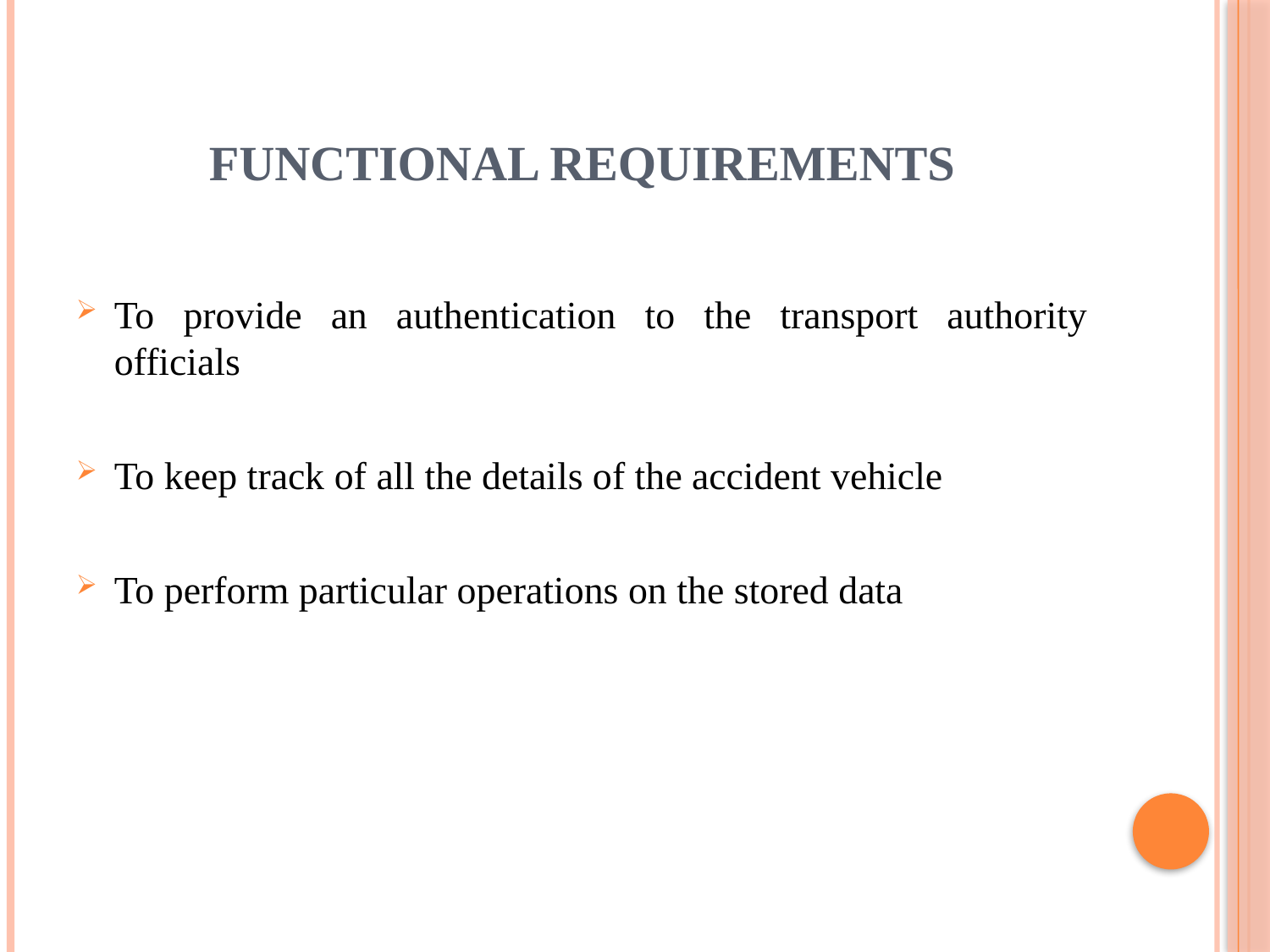

# FUNCTIONAL REQUIREMENTS

To provide an authentication to the transport authority officials

To keep track of all the details of the accident vehicle

To perform particular operations on the stored data